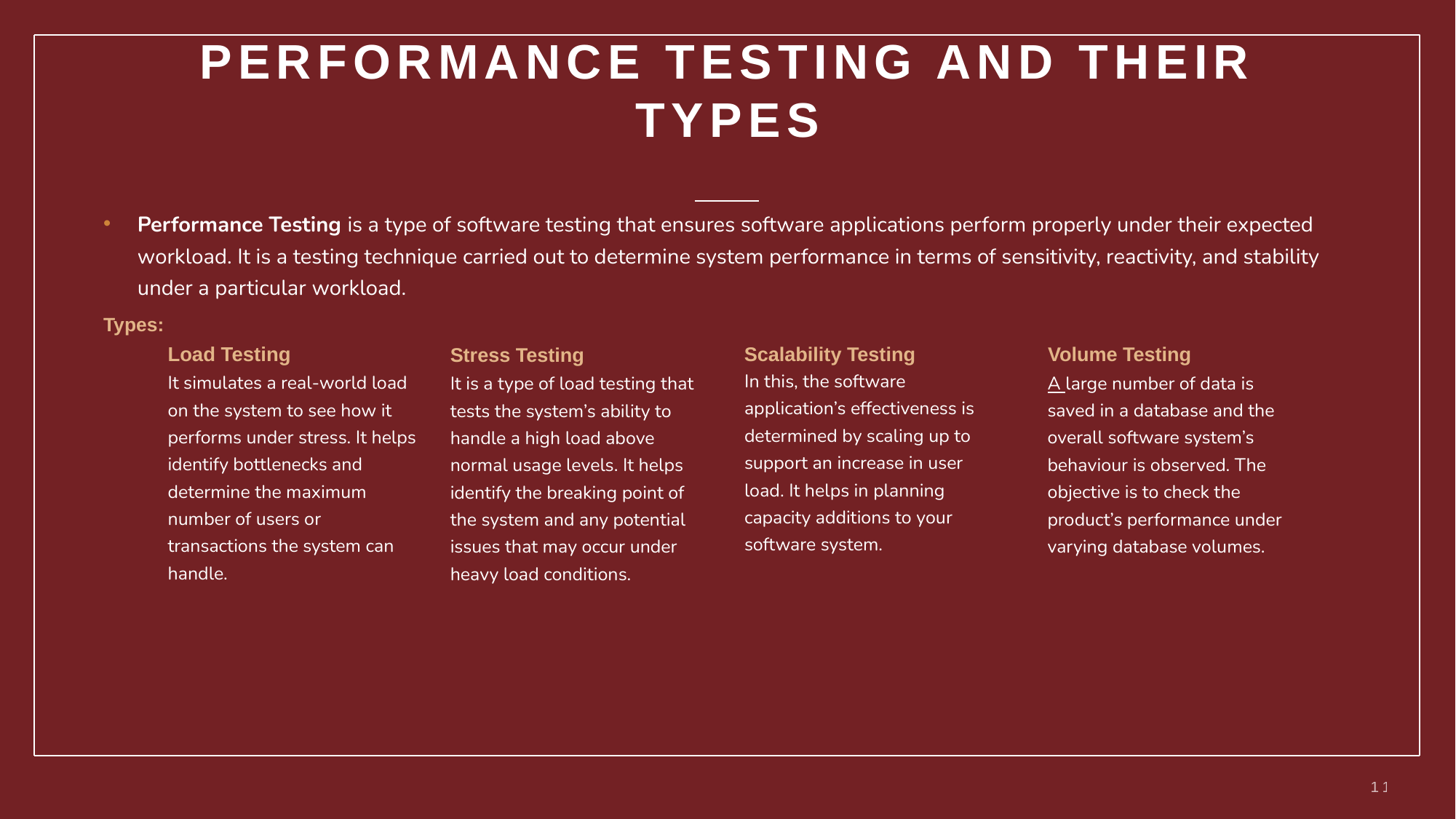

# Performance Testing and their types
Performance Testing is a type of software testing that ensures software applications perform properly under their expected workload. It is a testing technique carried out to determine system performance in terms of sensitivity, reactivity, and stability under a particular workload.
Types:
Load Testing
Scalability Testing
Volume Testing
Stress Testing
In this, the software application’s effectiveness is determined by scaling up to support an increase in user load. It helps in planning capacity additions to your software system.
It simulates a real-world load on the system to see how it performs under stress. It helps identify bottlenecks and determine the maximum number of users or transactions the system can handle.
A large number of data is saved in a database and the overall software system’s behaviour is observed. The objective is to check the product’s performance under varying database volumes.
It is a type of load testing that tests the system’s ability to handle a high load above normal usage levels. It helps identify the breaking point of the system and any potential issues that may occur under heavy load conditions.
11